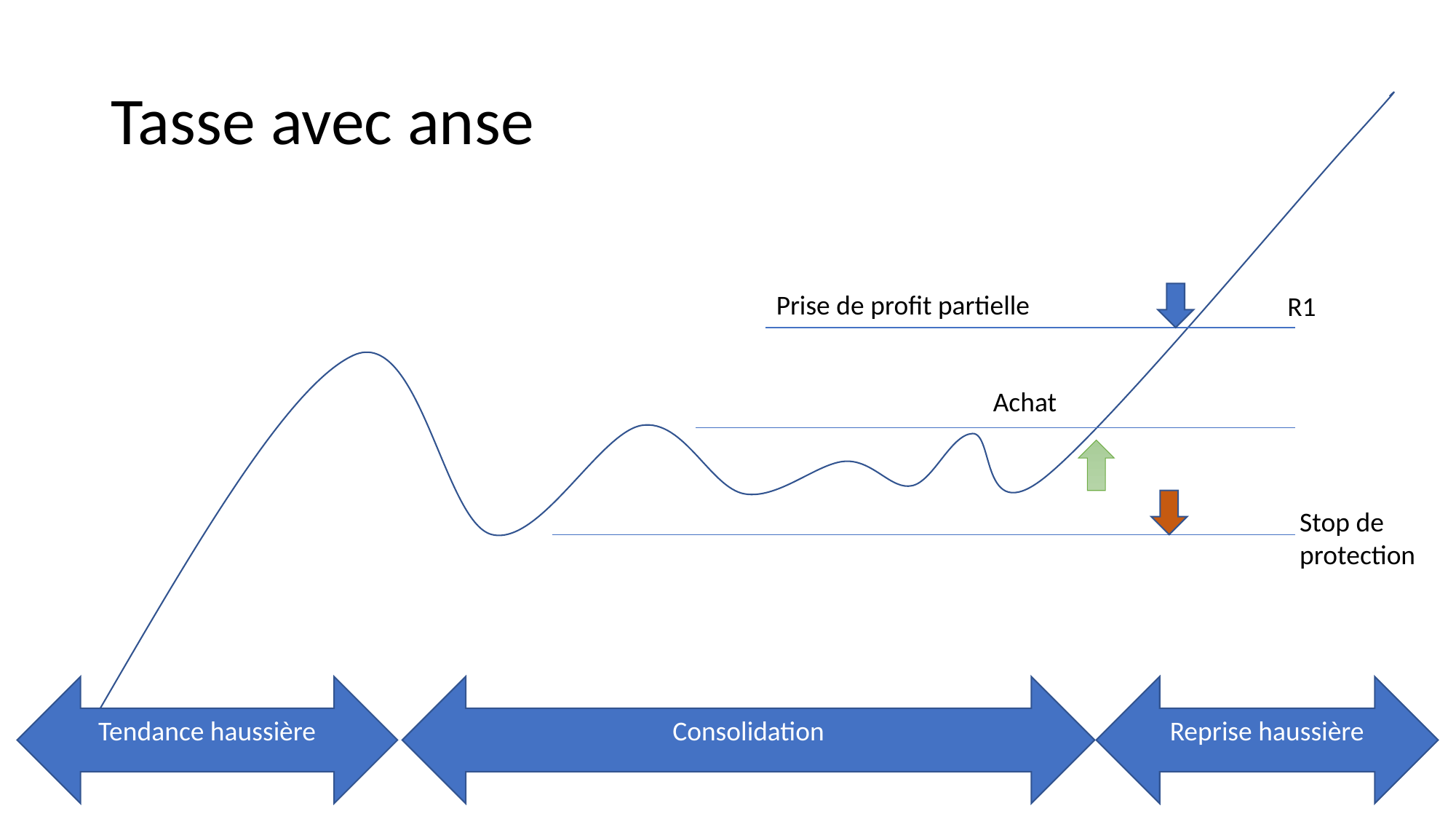

# Tasse avec anse

Prise de profit partielle
R1

Achat

Stop de
protection
Tendance haussière

Consolidation

Reprise haussière